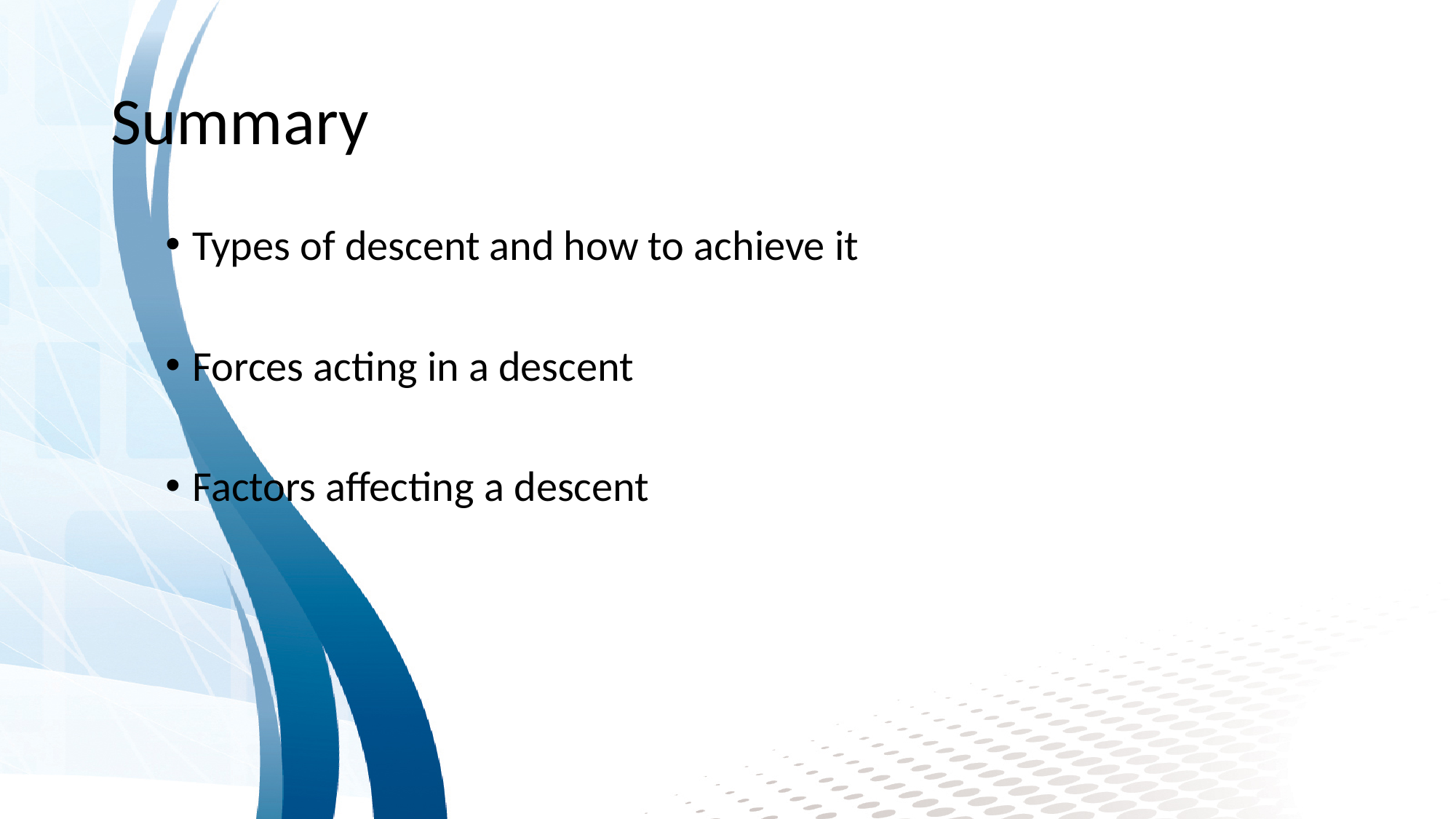

# Summary
Types of descent and how to achieve it

Forces acting in a descent

Factors affecting a descent